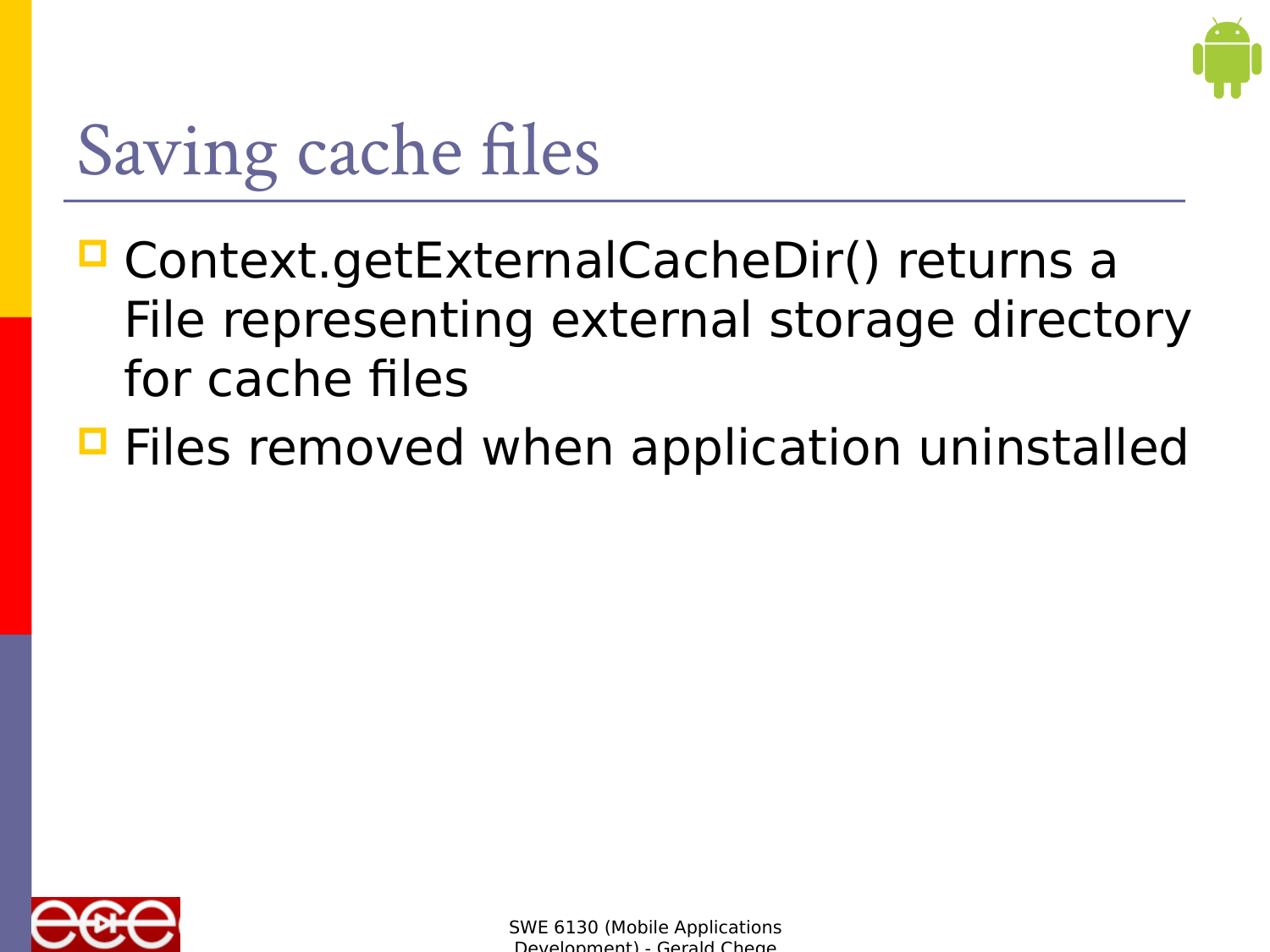

# Saving cache files
Context.getExternalCacheDir() returns a File representing external storage directory for cache files
Files removed when application uninstalled
SWE 6130 (Mobile Applications Development) - Gerald Chege